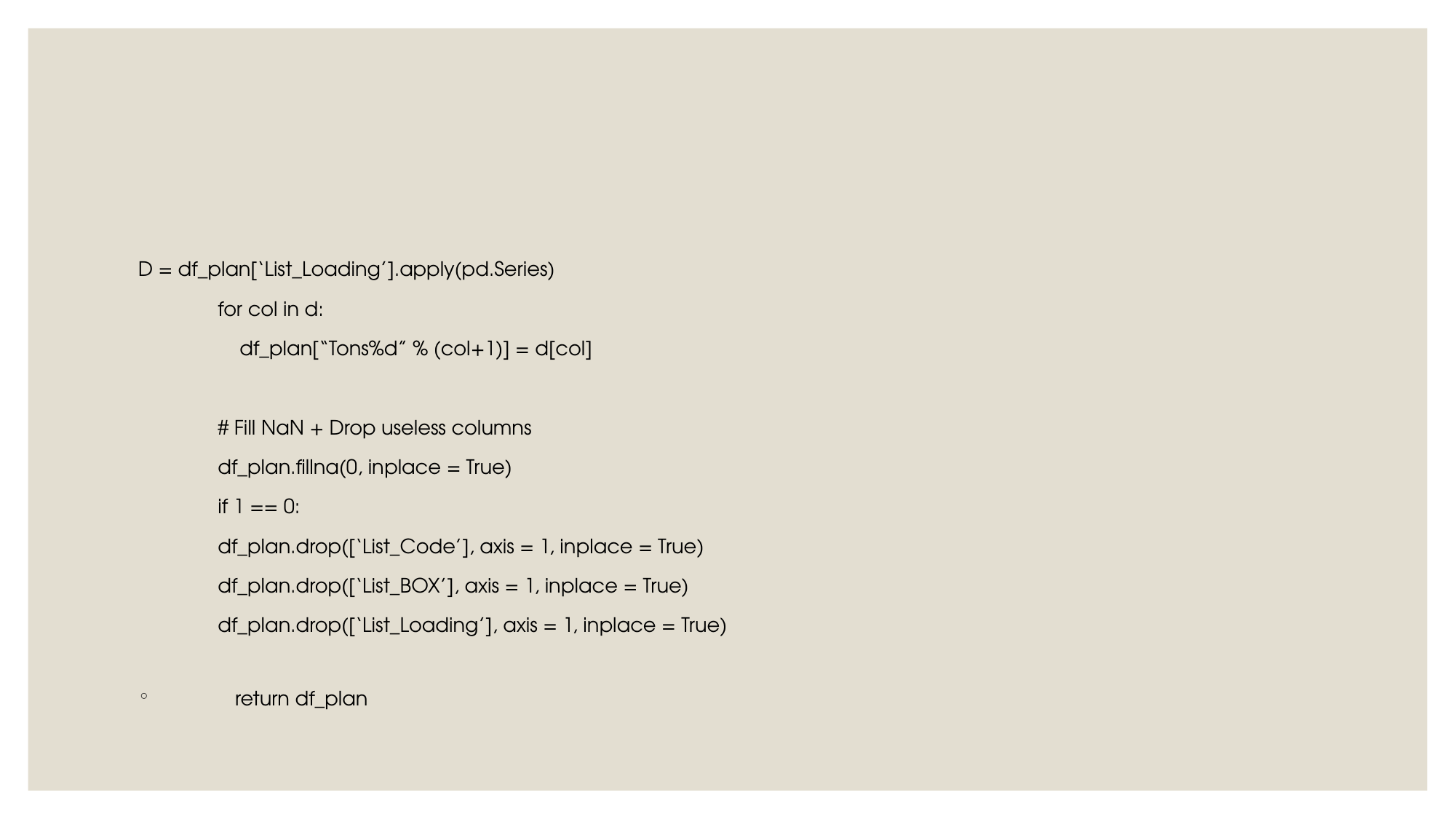

#
D = df_plan[‘List_Loading’].apply(pd.Series)
	for col in d:
	    df_plan[“Tons%d” % (col+1)] = d[col]

	# Fill NaN + Drop useless columns
	df_plan.fillna(0, inplace = True)
	if 1 == 0:
		df_plan.drop([‘List_Code’], axis = 1, inplace = True)
		df_plan.drop([‘List_BOX’], axis = 1, inplace = True)
		df_plan.drop([‘List_Loading’], axis = 1, inplace = True)

	return df_plan